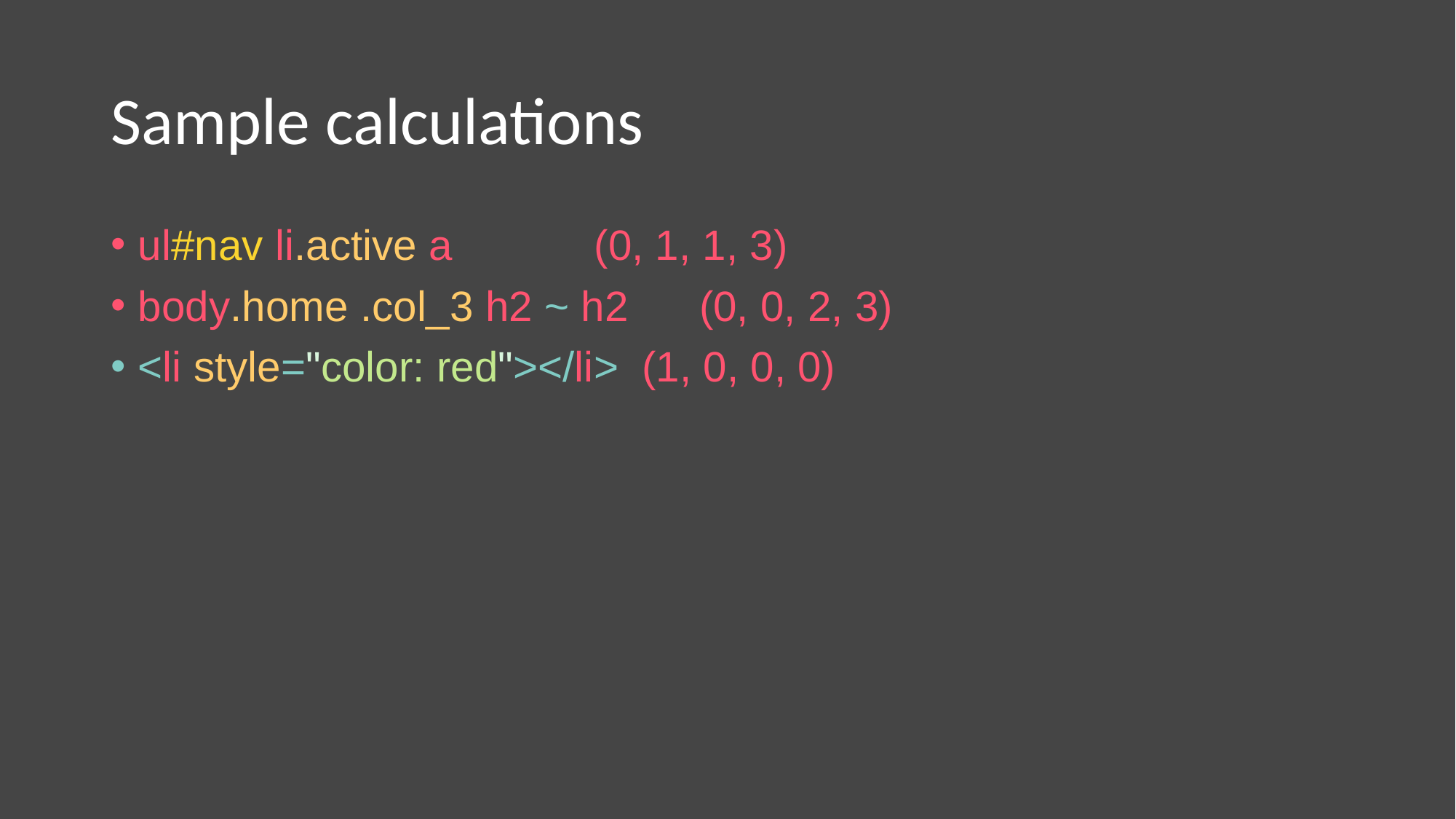

# Sample calculations
ul#nav li.active a            (0, 1, 1, 3)
body.home .col_3 h2 ~ h2      (0, 0, 2, 3)
<li style="color: red"></li>  (1, 0, 0, 0)